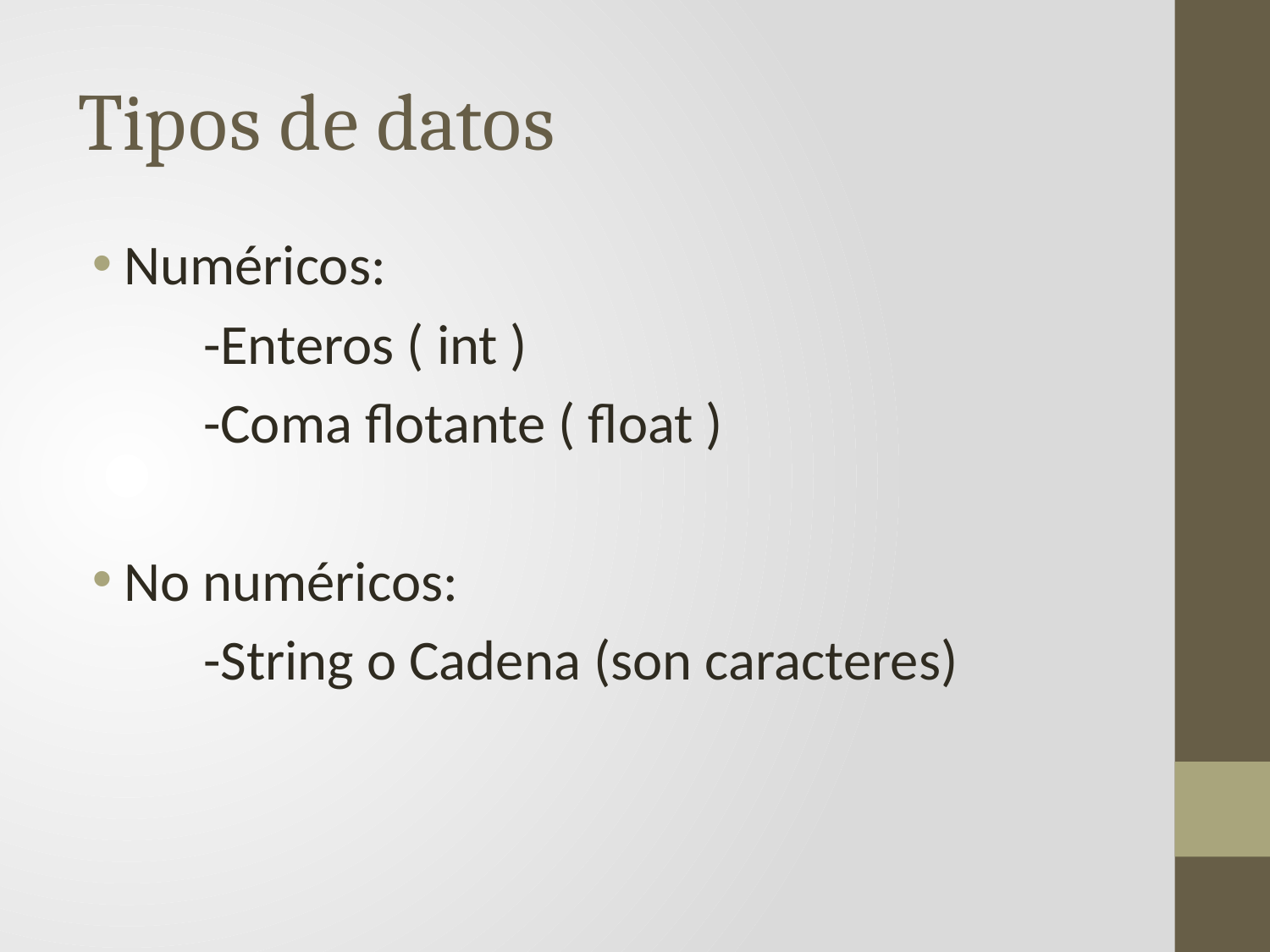

# Tipos de datos
Numéricos:
	-Enteros ( int )
	-Coma flotante ( float )

No numéricos:
	-String o Cadena (son caracteres)